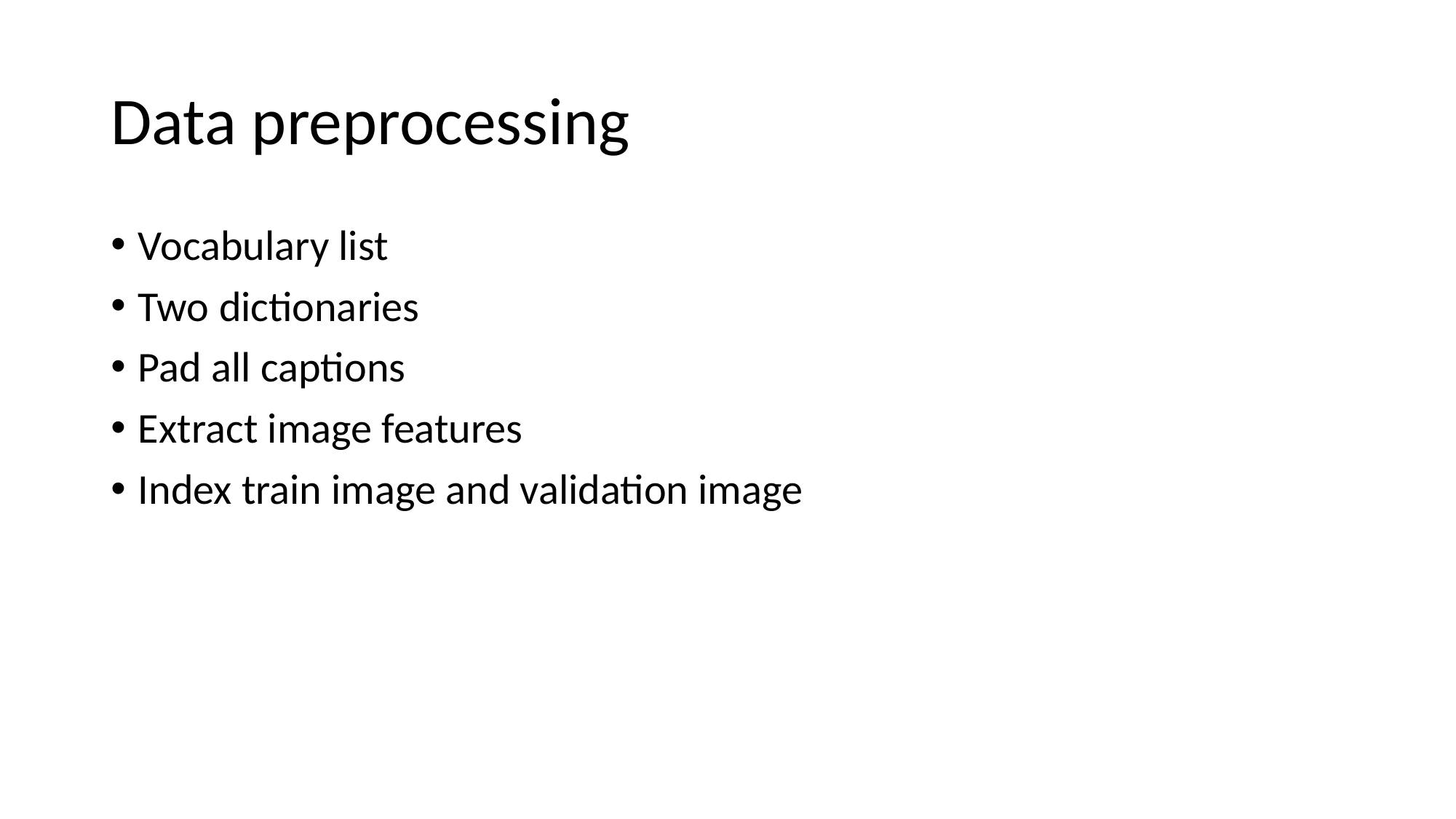

# Data preprocessing
Vocabulary list
Two dictionaries
Pad all captions
Extract image features
Index train image and validation image